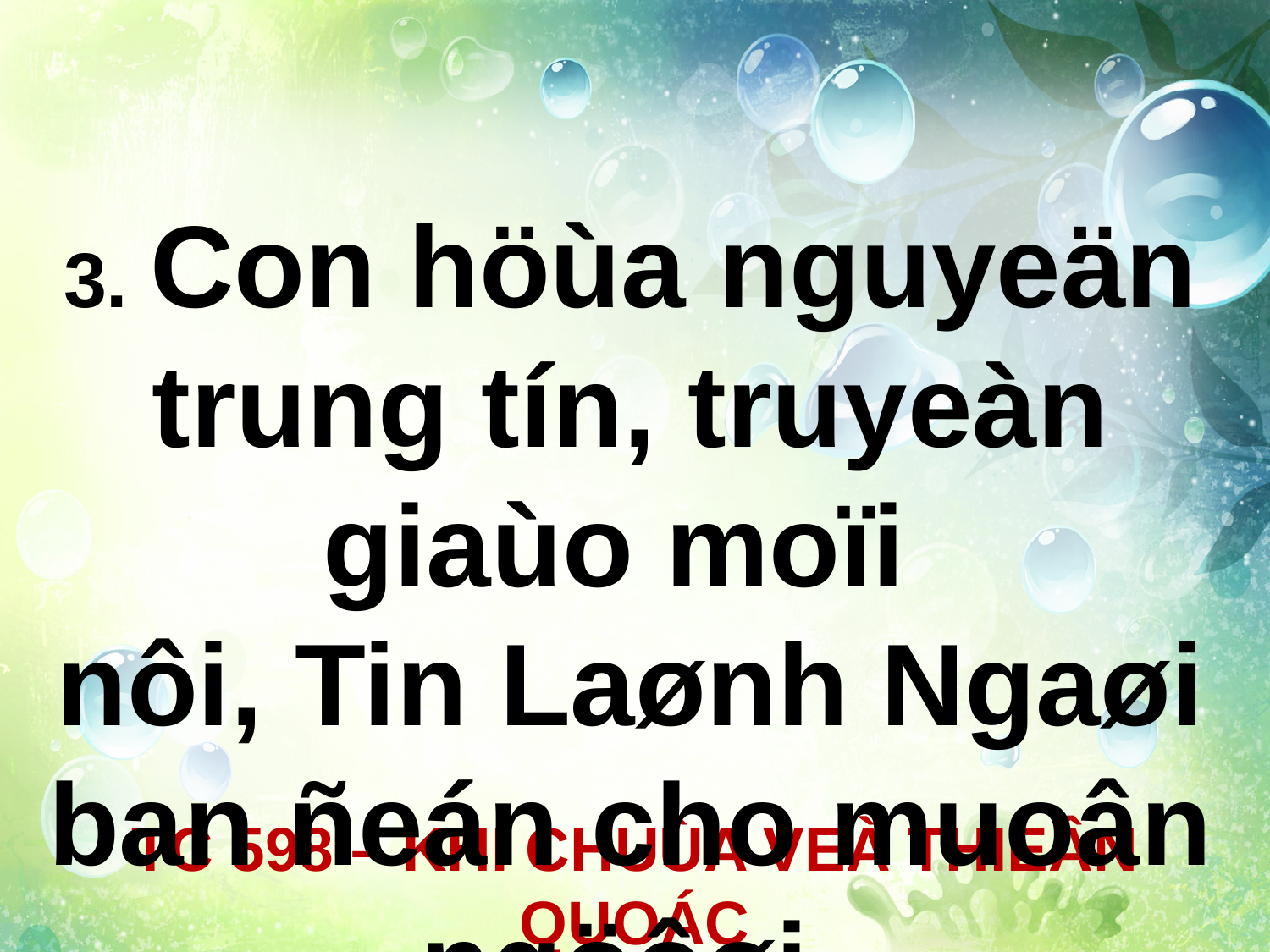

3. Con höùa nguyeän trung tín, truyeàn giaùo moïi
nôi, Tin Laønh Ngaøi ban ñeán cho muoân ngöôøi.
TC 598 – KHI CHUÙA VEÀ THIEÂN QUOÁC